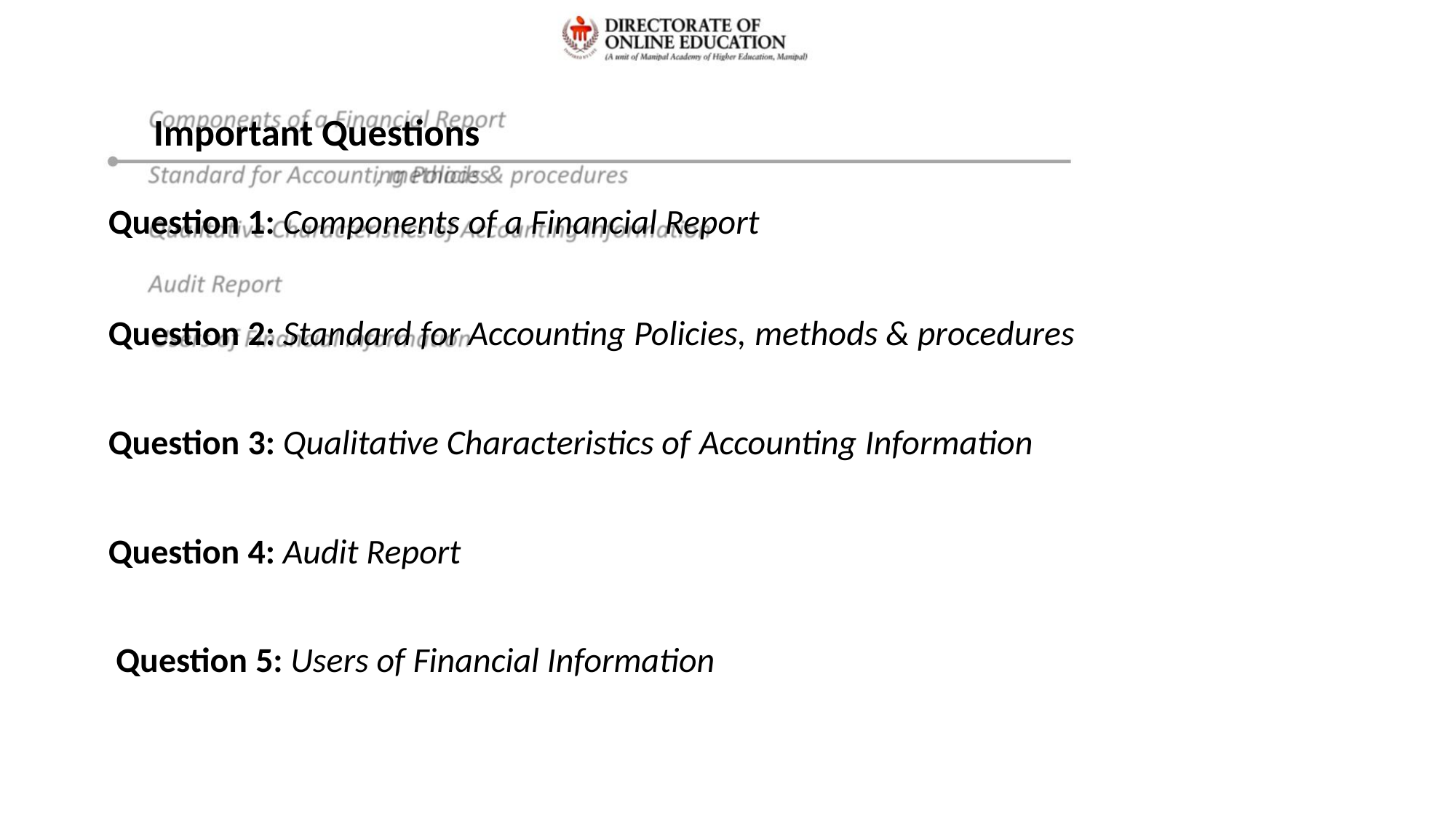

Important Questions
Question 1: Components of a Financial Report
Question 2: Standard for Accounting Policies, methods & procedures
Question 3: Qualitative Characteristics of Accounting Information
Question 4: Audit Report
Question 5: Users of Financial Information